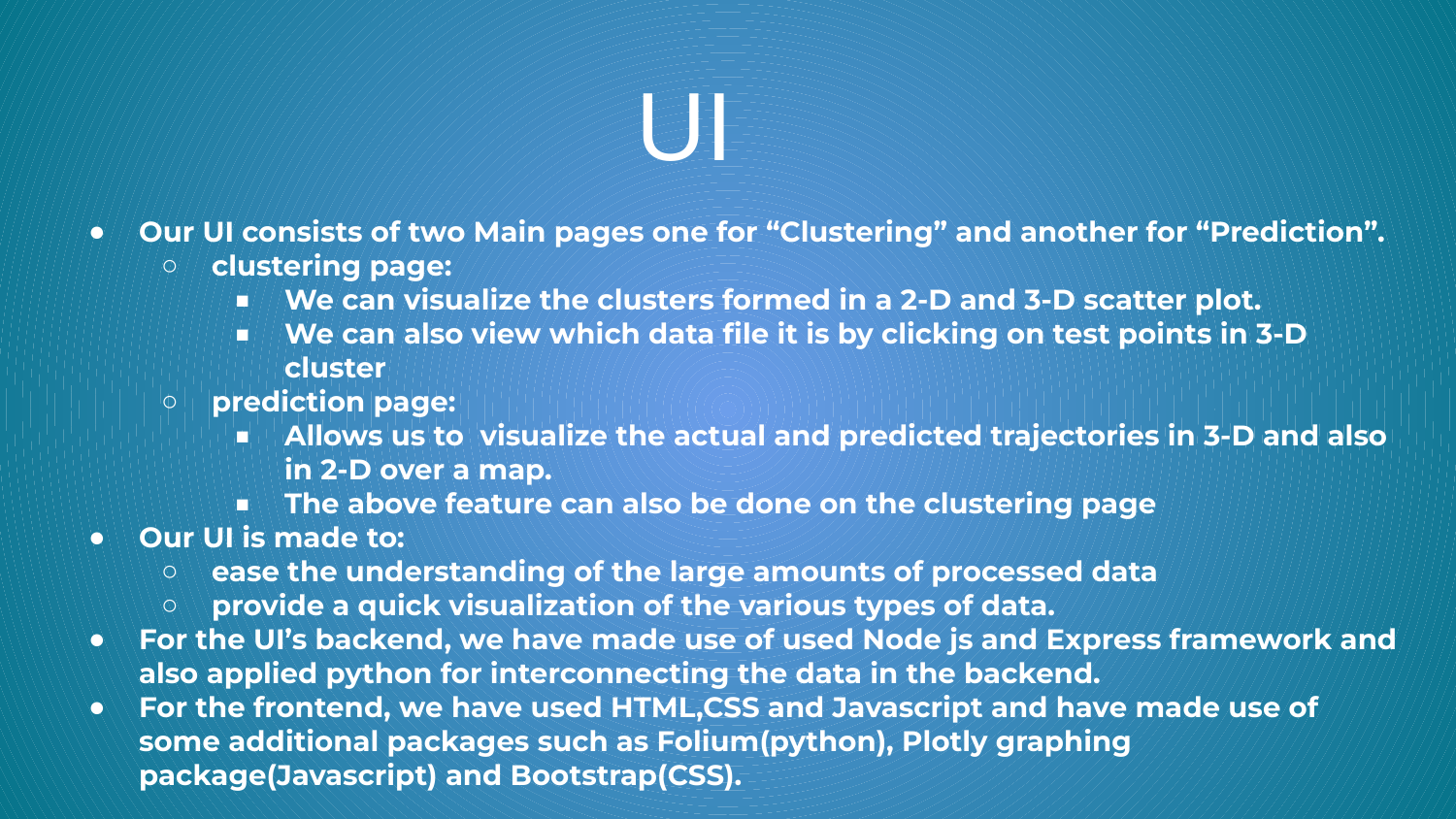

# UI
Our UI consists of two Main pages one for “Clustering” and another for “Prediction”.
clustering page:
We can visualize the clusters formed in a 2-D and 3-D scatter plot.
We can also view which data file it is by clicking on test points in 3-D cluster
prediction page:
Allows us to  visualize the actual and predicted trajectories in 3-D and also in 2-D over a map.
The above feature can also be done on the clustering page
Our UI is made to:
ease the understanding of the large amounts of processed data
provide a quick visualization of the various types of data.
For the UI’s backend, we have made use of used Node js and Express framework and also applied python for interconnecting the data in the backend.
For the frontend, we have used HTML,CSS and Javascript and have made use of some additional packages such as Folium(python), Plotly graphing package(Javascript) and Bootstrap(CSS).